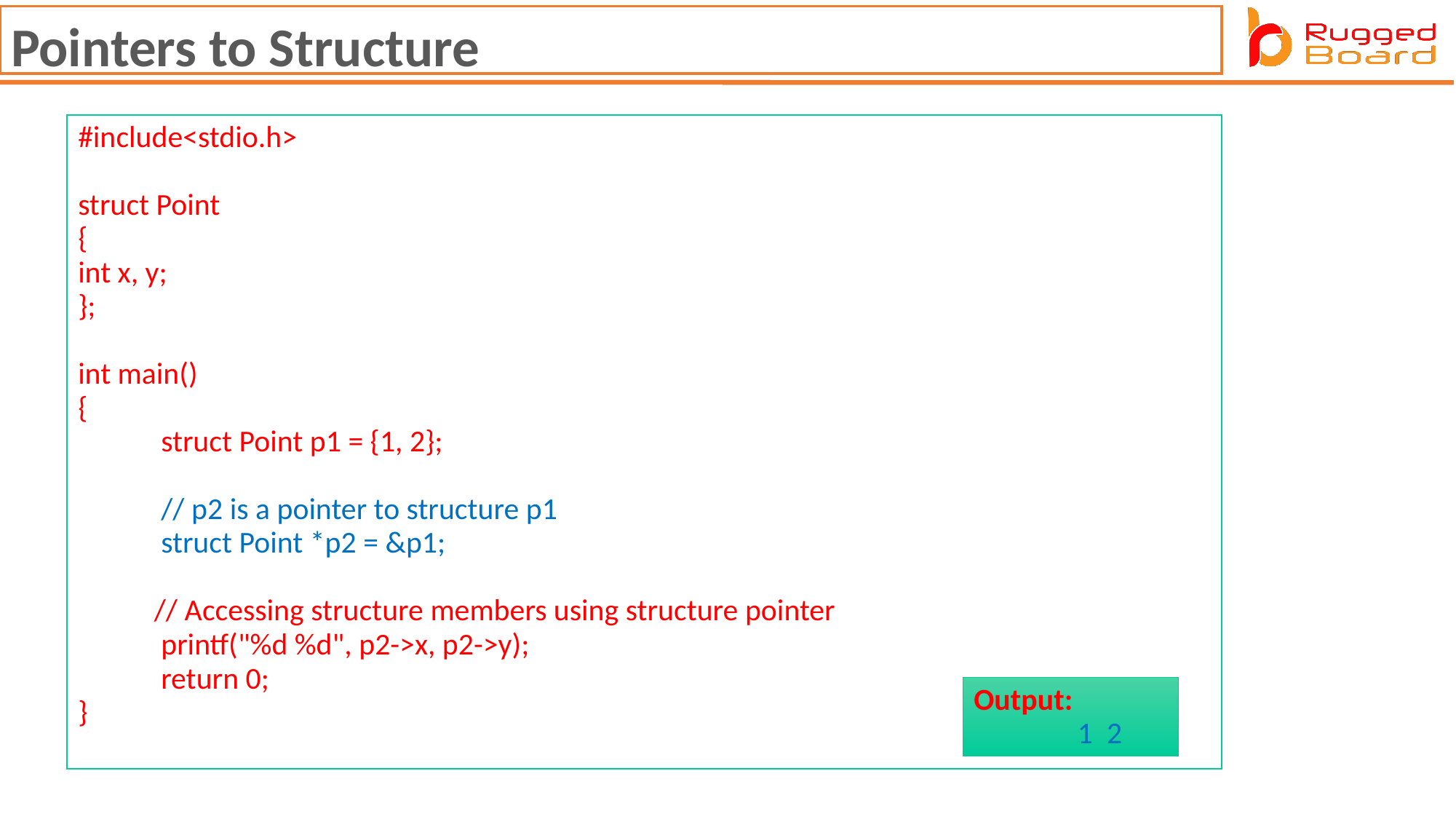

Pointers to Structure
#include<stdio.h>

struct Point
{
int x, y;
};

int main()
{
            struct Point p1 = {1, 2};

            // p2 is a pointer to structure p1
            struct Point *p2 = &p1;

           // Accessing structure members using structure pointer
            printf("%d %d", p2->x, p2->y);
            return 0;
}

Output:
               1  2